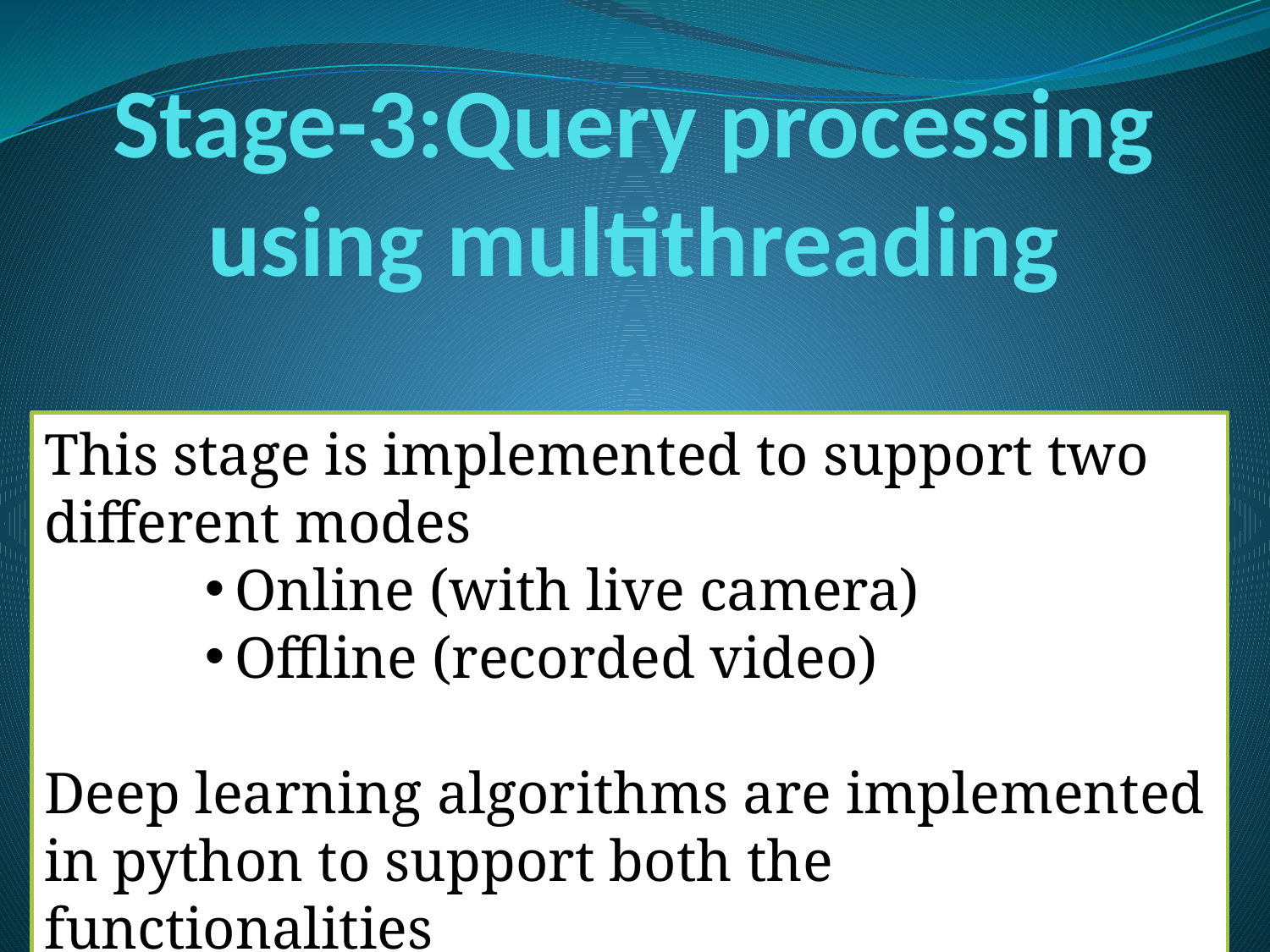

# Stage-3:Query processing using multithreading
This stage is implemented to support two
different modes
Online (with live camera)
Offline (recorded video)

Deep learning algorithms are implemented in python to support both the functionalities